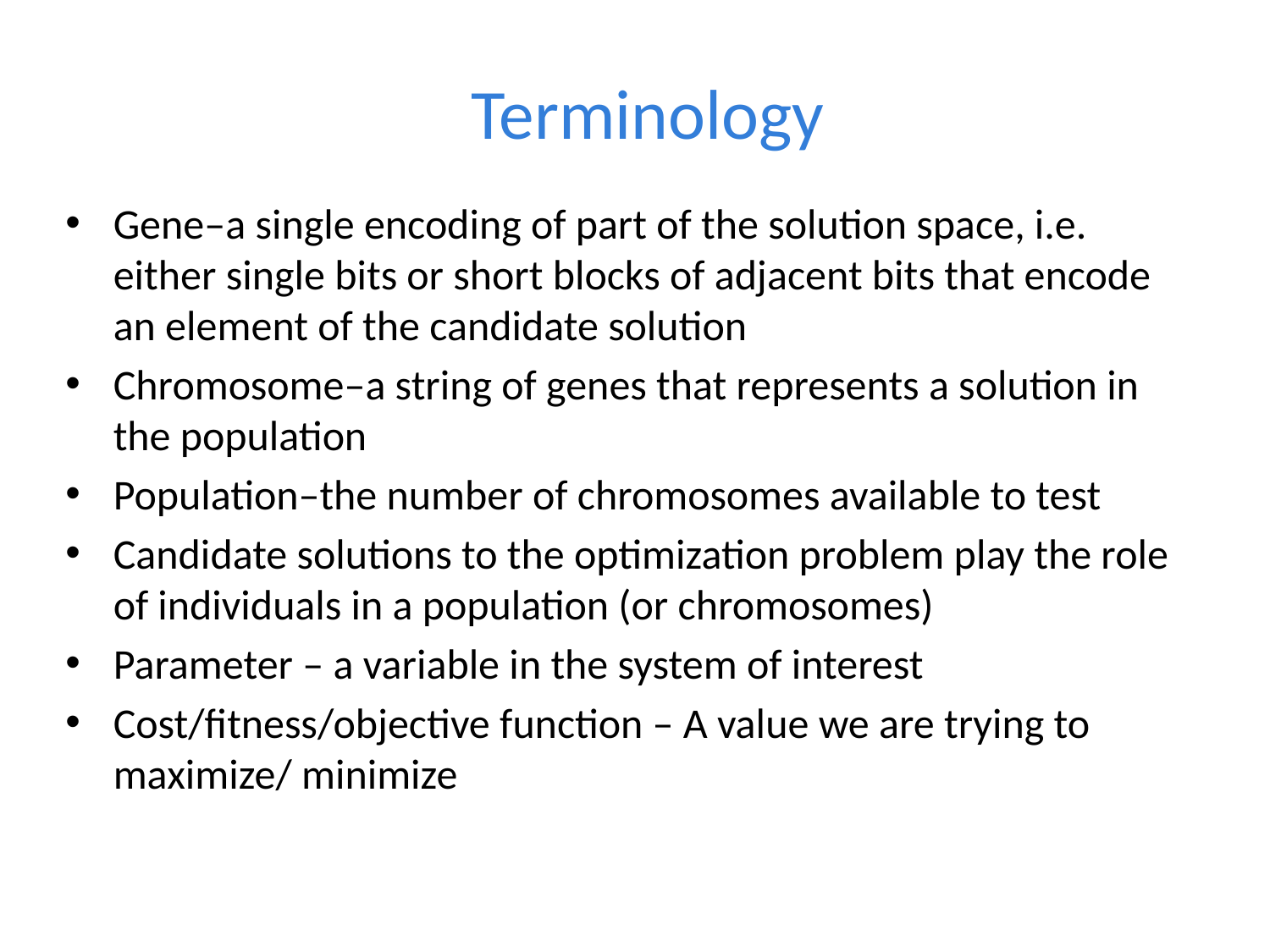

# Terminology
Gene–a single encoding of part of the solution space, i.e. either single bits or short blocks of adjacent bits that encode an element of the candidate solution
Chromosome–a string of genes that represents a solution in the population
Population–the number of chromosomes available to test
Candidate solutions to the optimization problem play the role of individuals in a population (or chromosomes)
Parameter – a variable in the system of interest
Cost/fitness/objective function – A value we are trying to maximize/ minimize